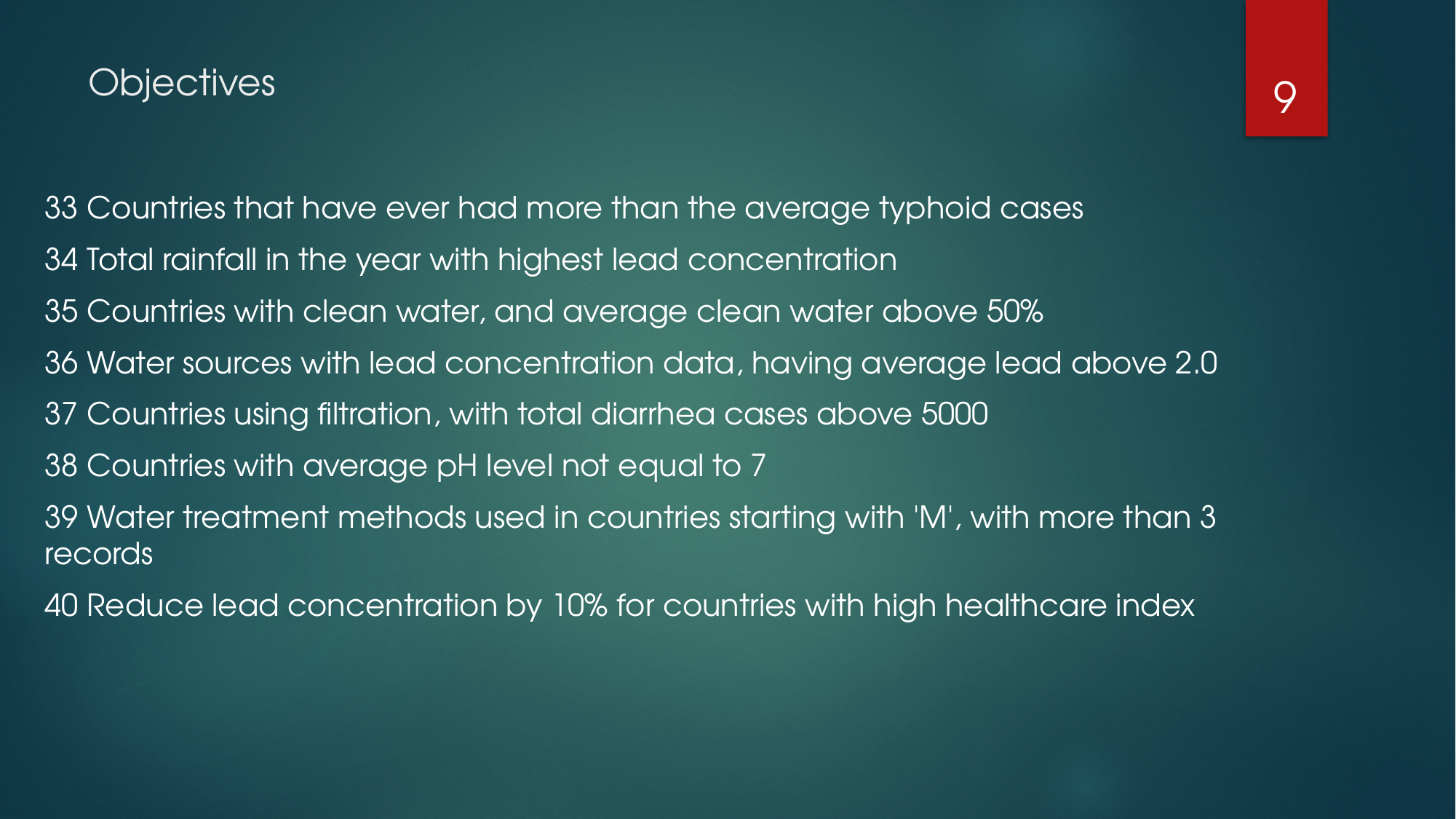

9
# Objectives
33 Countries that have ever had more than the average typhoid cases
34 Total rainfall in the year with highest lead concentration
35 Countries with clean water, and average clean water above 50%
36 Water sources with lead concentration data, having average lead above 2.0
37 Countries using filtration, with total diarrhea cases above 5000
38 Countries with average pH level not equal to 7
39 Water treatment methods used in countries starting with 'M', with more than 3    records
40 Reduce lead concentration by 10% for countries with high healthcare index